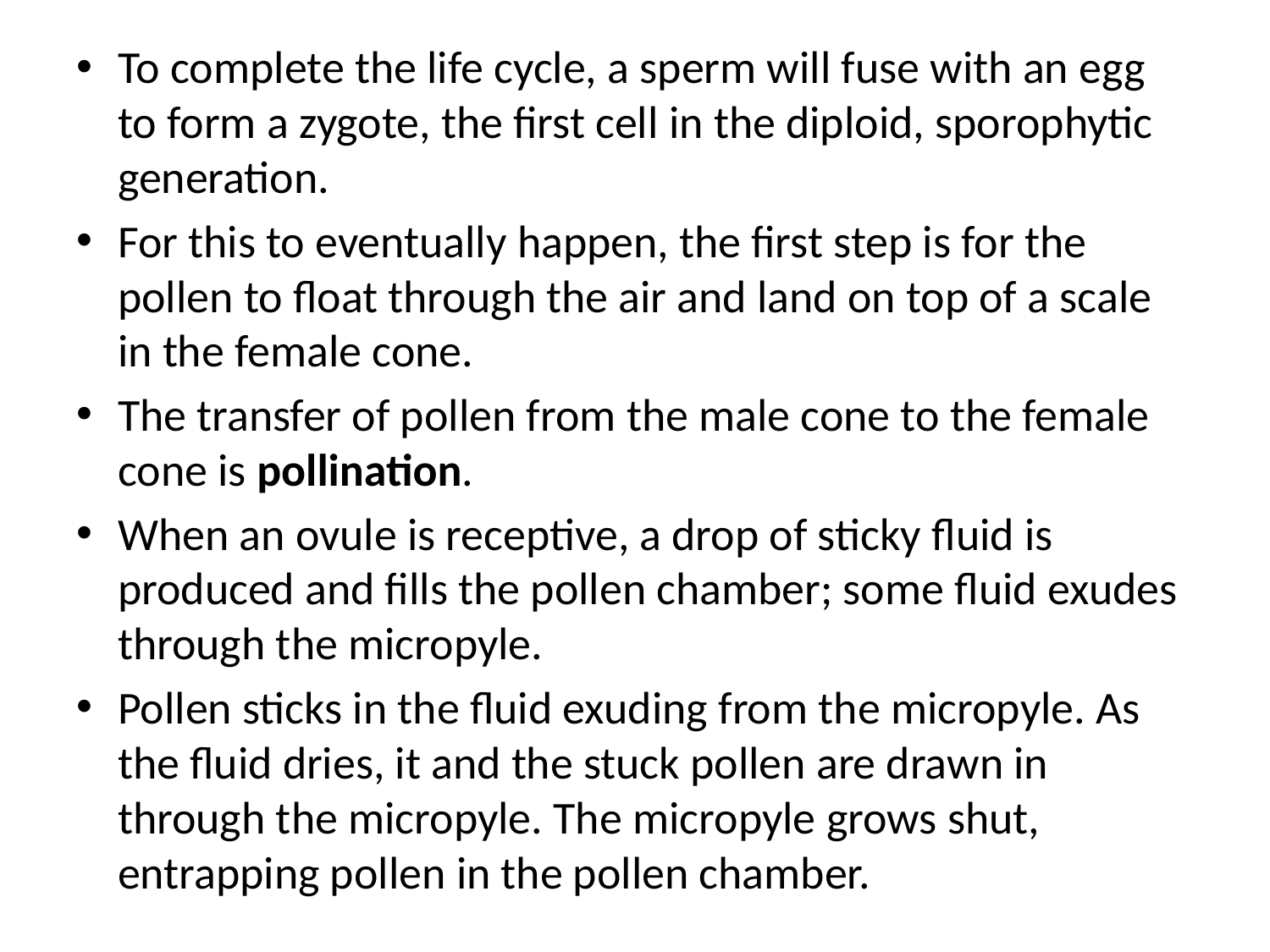

To complete the life cycle, a sperm will fuse with an egg to form a zygote, the first cell in the diploid, sporophytic generation.
For this to eventually happen, the first step is for the pollen to float through the air and land on top of a scale in the female cone.
The transfer of pollen from the male cone to the female cone is pollination.
When an ovule is receptive, a drop of sticky fluid is produced and fills the pollen chamber; some fluid exudes through the micropyle.
Pollen sticks in the fluid exuding from the micropyle. As the fluid dries, it and the stuck pollen are drawn in through the micropyle. The micropyle grows shut, entrapping pollen in the pollen chamber.